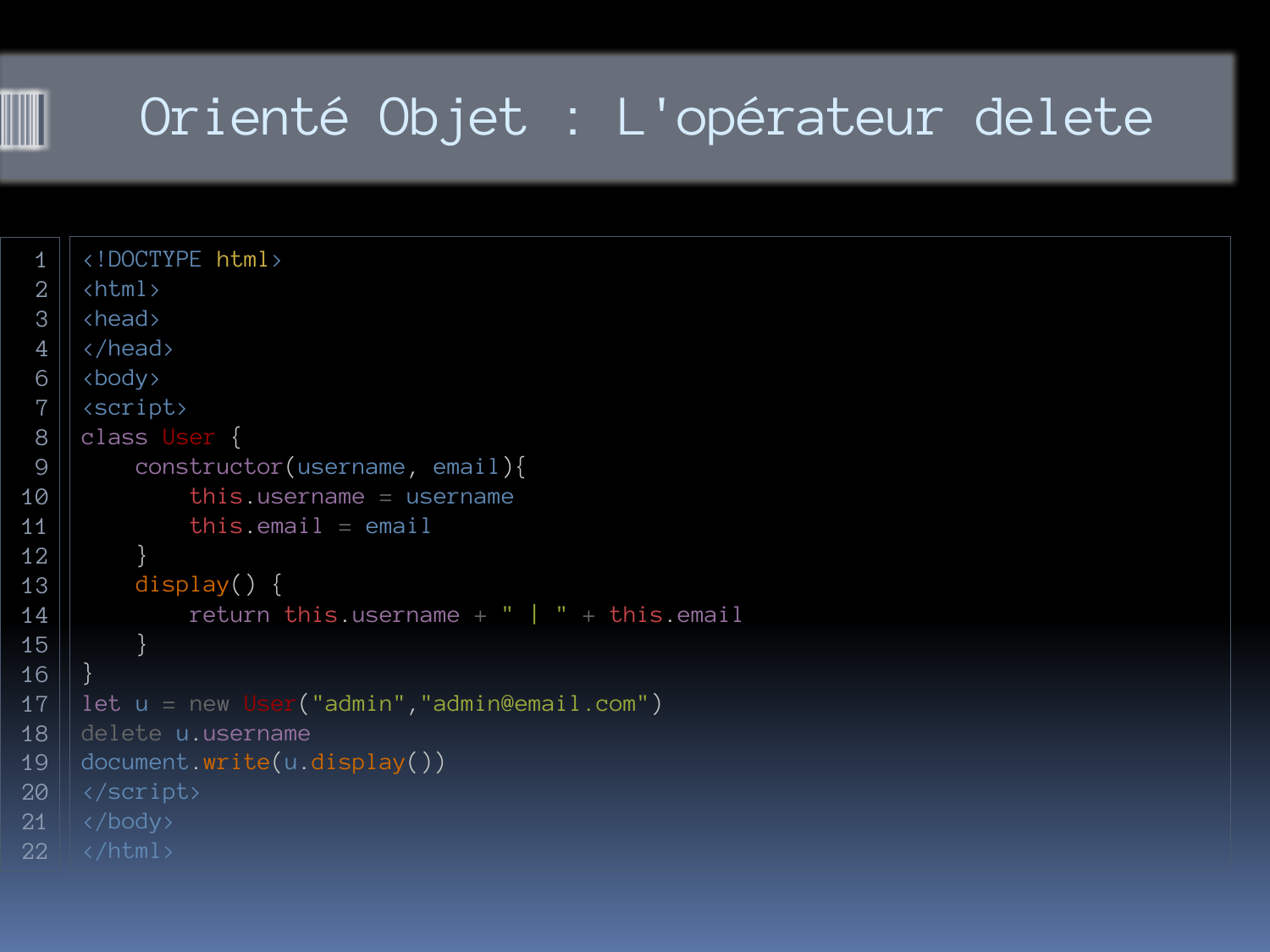

# Orienté Objet : L'opérateur delete
<!DOCTYPE html>
<html>
<head>
</head>
<body>
<script>
class User {
    constructor(username, email){
        this.username = username
        this.email = email
    }
    display() {
        return this.username + " | " + this.email
    }
}
let u = new User("admin","admin@email.com")
delete u.username
document.write(u.display())
</script>
</body>
</html>
1
2
3
4
6
7
8
9
10
11
12
13
14
15
16
17
18
19
20
21
22